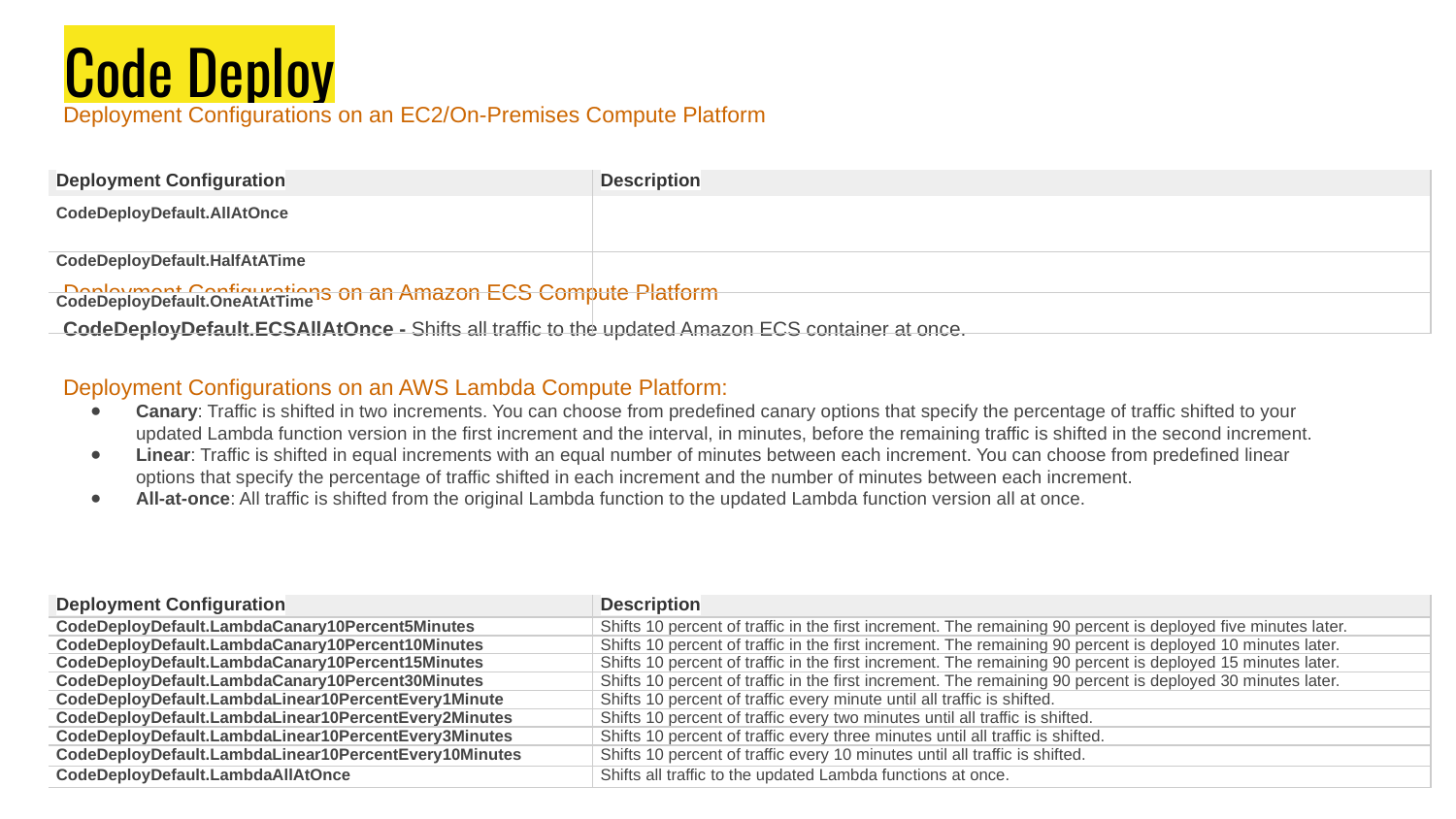

# Code Deploy
Deployment Configurations on an EC2/On-Premises Compute Platform

Deployment Configurations on an Amazon ECS Compute Platform
CodeDeployDefault.ECSAllAtOnce - Shifts all traffic to the updated Amazon ECS container at once.
Deployment Configurations on an AWS Lambda Compute Platform:
Canary: Traffic is shifted in two increments. You can choose from predefined canary options that specify the percentage of traffic shifted to your updated Lambda function version in the first increment and the interval, in minutes, before the remaining traffic is shifted in the second increment.
Linear: Traffic is shifted in equal increments with an equal number of minutes between each increment. You can choose from predefined linear options that specify the percentage of traffic shifted in each increment and the number of minutes between each increment.
All-at-once: All traffic is shifted from the original Lambda function to the updated Lambda function version all at once.

| Deployment Configuration | Description |
| --- | --- |
| CodeDeployDefault.AllAtOnce |  |
| CodeDeployDefault.HalfAtATime |  |
| CodeDeployDefault.OneAtAtTime |  |
| Deployment Configuration | Description |
| --- | --- |
| CodeDeployDefault.LambdaCanary10Percent5Minutes | Shifts 10 percent of traffic in the first increment. The remaining 90 percent is deployed five minutes later. |
| CodeDeployDefault.LambdaCanary10Percent10Minutes | Shifts 10 percent of traffic in the first increment. The remaining 90 percent is deployed 10 minutes later. |
| CodeDeployDefault.LambdaCanary10Percent15Minutes | Shifts 10 percent of traffic in the first increment. The remaining 90 percent is deployed 15 minutes later. |
| CodeDeployDefault.LambdaCanary10Percent30Minutes | Shifts 10 percent of traffic in the first increment. The remaining 90 percent is deployed 30 minutes later. |
| CodeDeployDefault.LambdaLinear10PercentEvery1Minute | Shifts 10 percent of traffic every minute until all traffic is shifted. |
| CodeDeployDefault.LambdaLinear10PercentEvery2Minutes | Shifts 10 percent of traffic every two minutes until all traffic is shifted. |
| CodeDeployDefault.LambdaLinear10PercentEvery3Minutes | Shifts 10 percent of traffic every three minutes until all traffic is shifted. |
| CodeDeployDefault.LambdaLinear10PercentEvery10Minutes | Shifts 10 percent of traffic every 10 minutes until all traffic is shifted. |
| CodeDeployDefault.LambdaAllAtOnce | Shifts all traffic to the updated Lambda functions at once. |